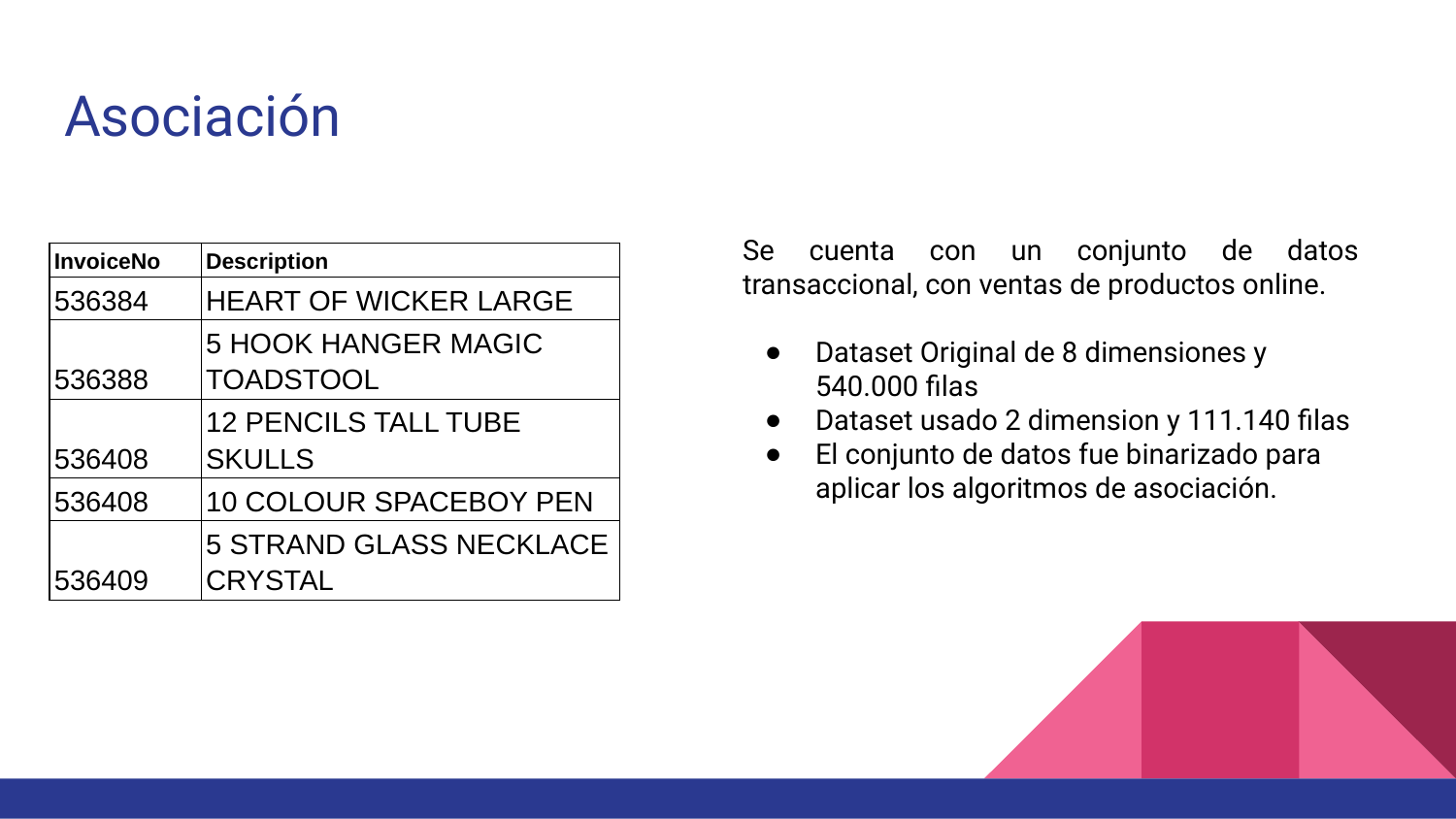

# Asociación
Se cuenta con un conjunto de datos transaccional, con ventas de productos online.

Dataset Original de 8 dimensiones y 540.000 filas
Dataset usado 2 dimension y 111.140 filas
El conjunto de datos fue binarizado para aplicar los algoritmos de asociación.
| InvoiceNo | Description |
| --- | --- |
| 536384 | HEART OF WICKER LARGE |
| 536388 | 5 HOOK HANGER MAGIC TOADSTOOL |
| 536408 | 12 PENCILS TALL TUBE SKULLS |
| 536408 | 10 COLOUR SPACEBOY PEN |
| 536409 | 5 STRAND GLASS NECKLACE CRYSTAL |